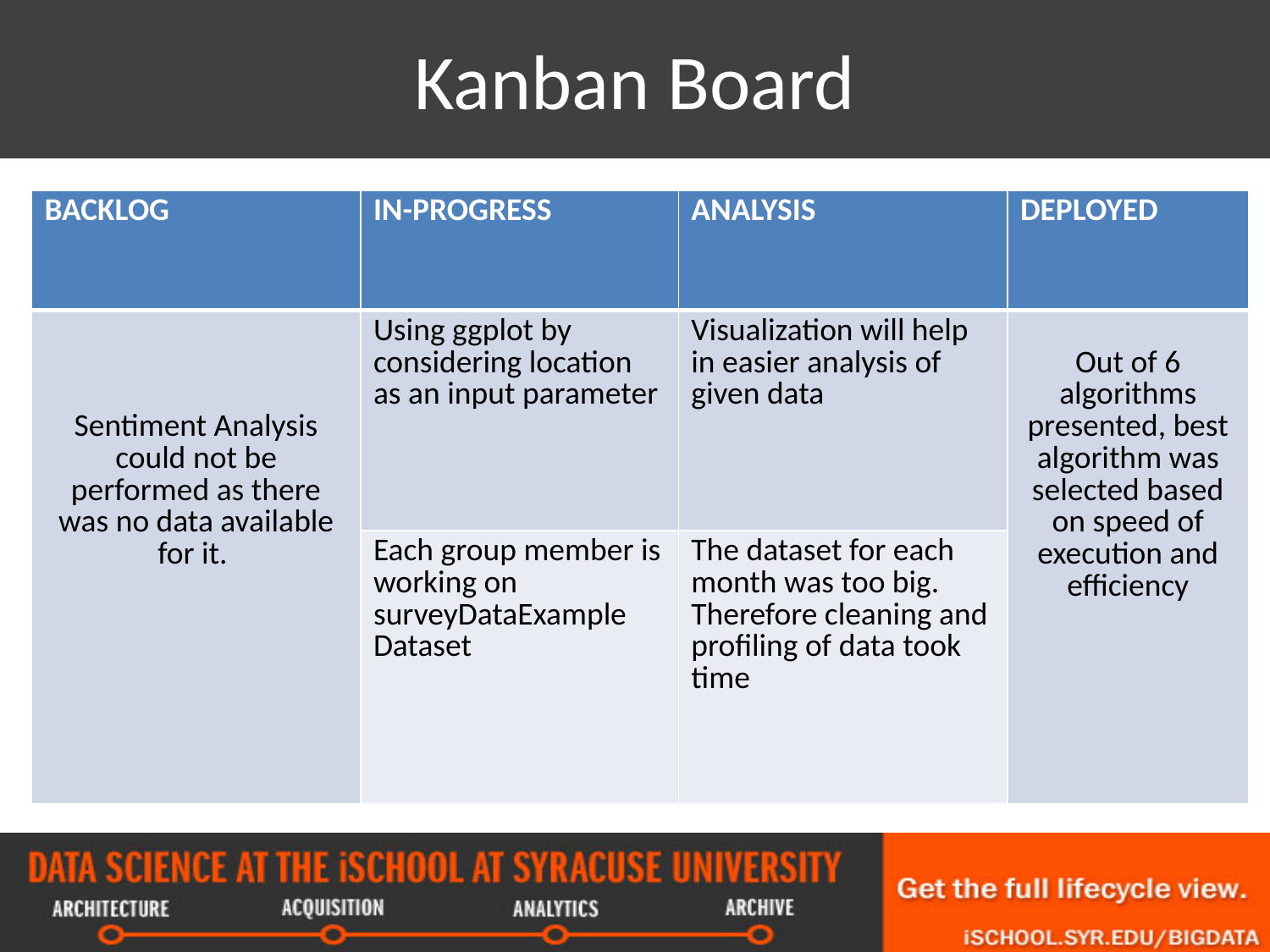

# Kanban Board

| BACKLOG | IN-PROGRESS | ANALYSIS | DEPLOYED |
| --- | --- | --- | --- |
| Sentiment Analysis could not be performed as there was no data available for it. | Using ggplot by considering location as an input parameter | Visualization will help in easier analysis of given data | Out of 6 algorithms presented, best algorithm was selected based on speed of execution and efficiency |
|  | Each group member is working on surveyDataExample Dataset | The dataset for each month was too big. Therefore cleaning and profiling of data took time |  |